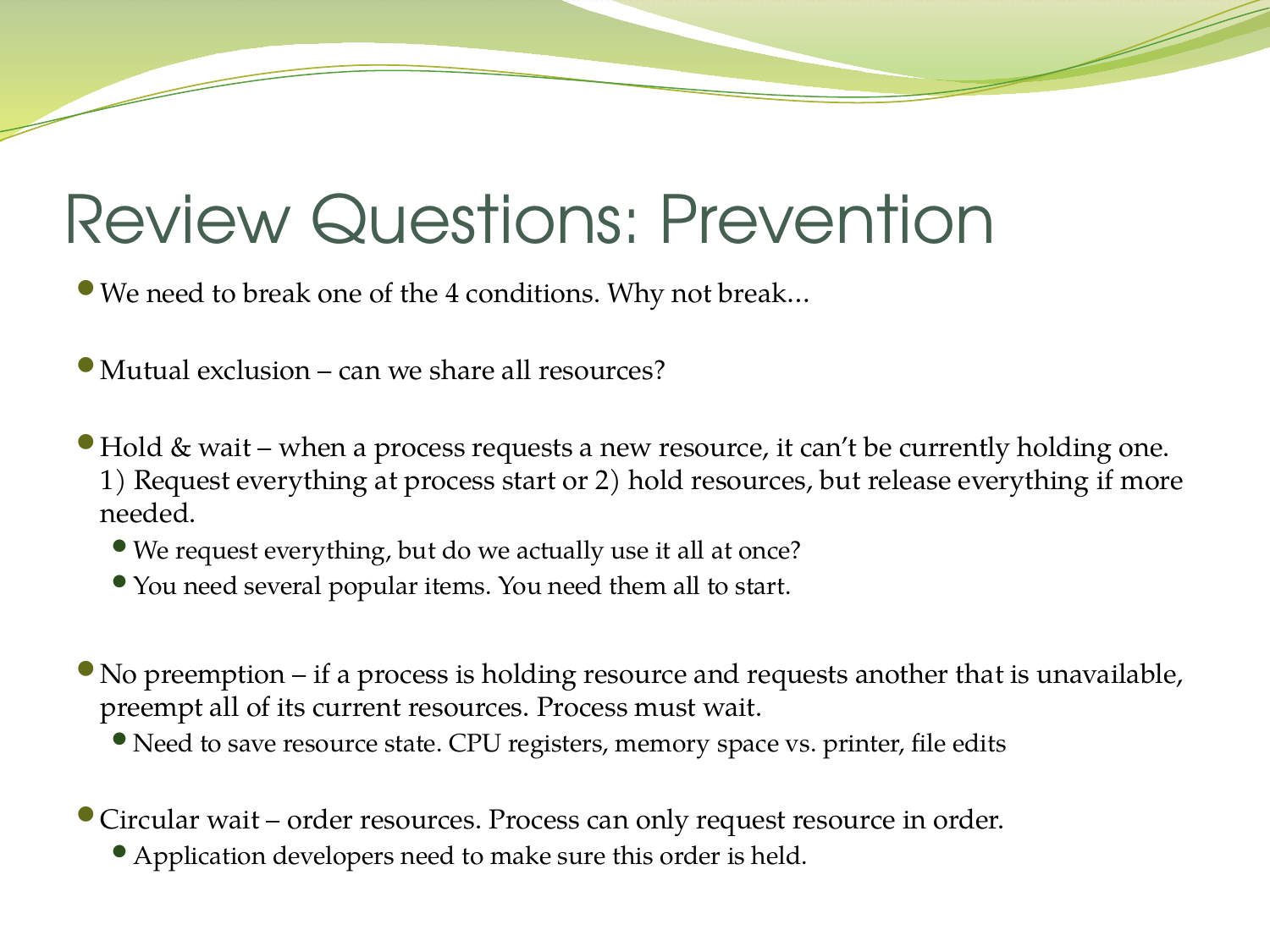

# Review Questions: Prevention
We need to break one of the 4 conditions. Why not break…

Mutual exclusion – can we share all resources?

Hold & wait – when a process requests a new resource, it can’t be currently holding one. 1) Request everything at process start or 2) hold resources, but release everything if more needed.
We request everything, but do we actually use it all at once?
You need several popular items. You need them all to start.

No preemption – if a process is holding resource and requests another that is unavailable, preempt all of its current resources. Process must wait.
Need to save resource state. CPU registers, memory space vs. printer, file edits

Circular wait – order resources. Process can only request resource in order.
Application developers need to make sure this order is held.